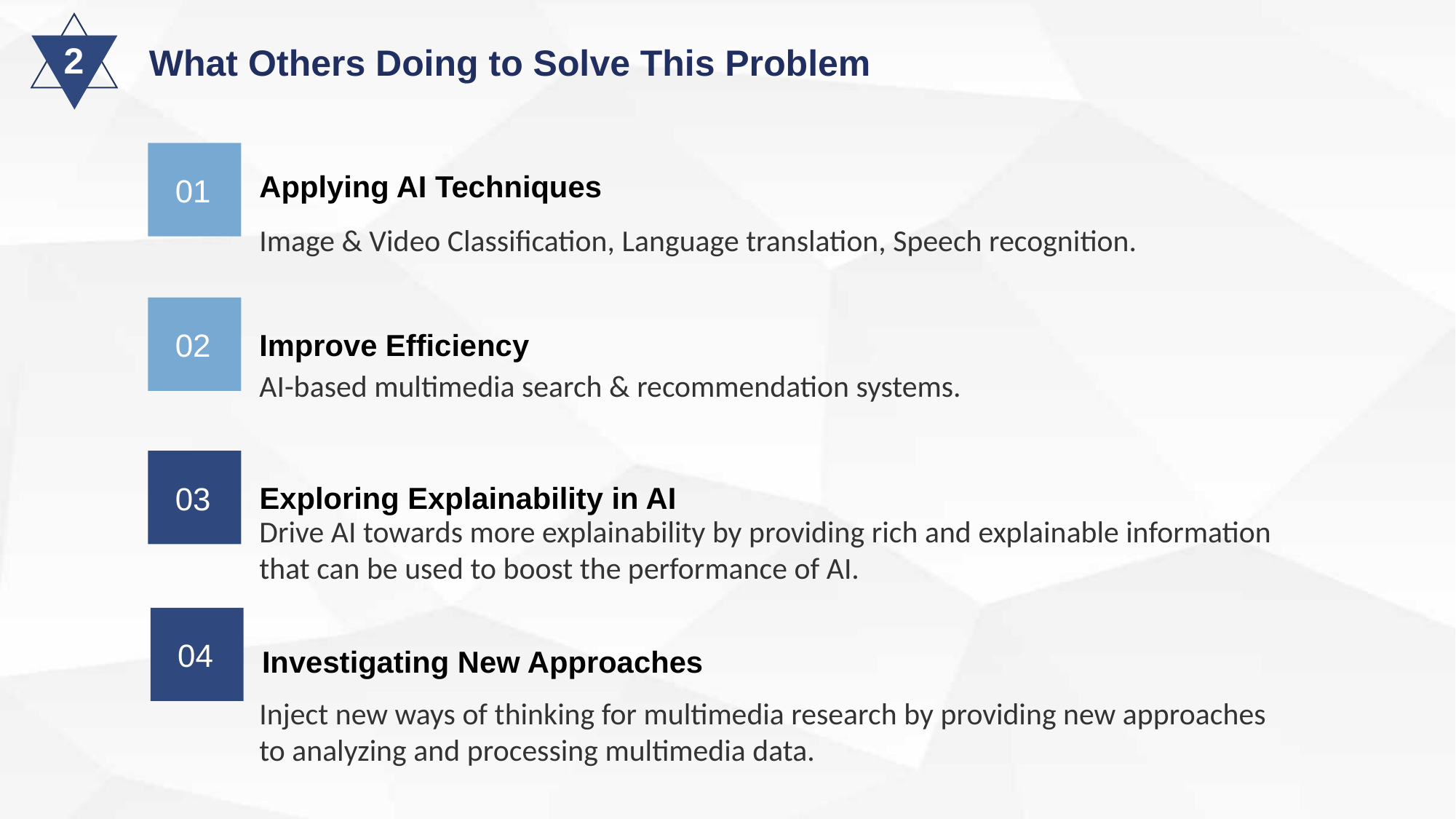

2

What Others Doing to Solve This Problem

01
Applying AI Techniques

02
Improve Efficiency

03
Exploring Explainability in AI

04
Investigating New Approaches
Image & Video Classification, Language translation, Speech recognition.

AI-based multimedia search & recommendation systems.

Drive AI towards more explainability by providing rich and explainable information that can be used to boost the performance of AI.

Inject new ways of thinking for multimedia research by providing new approaches to analyzing and processing multimedia data.